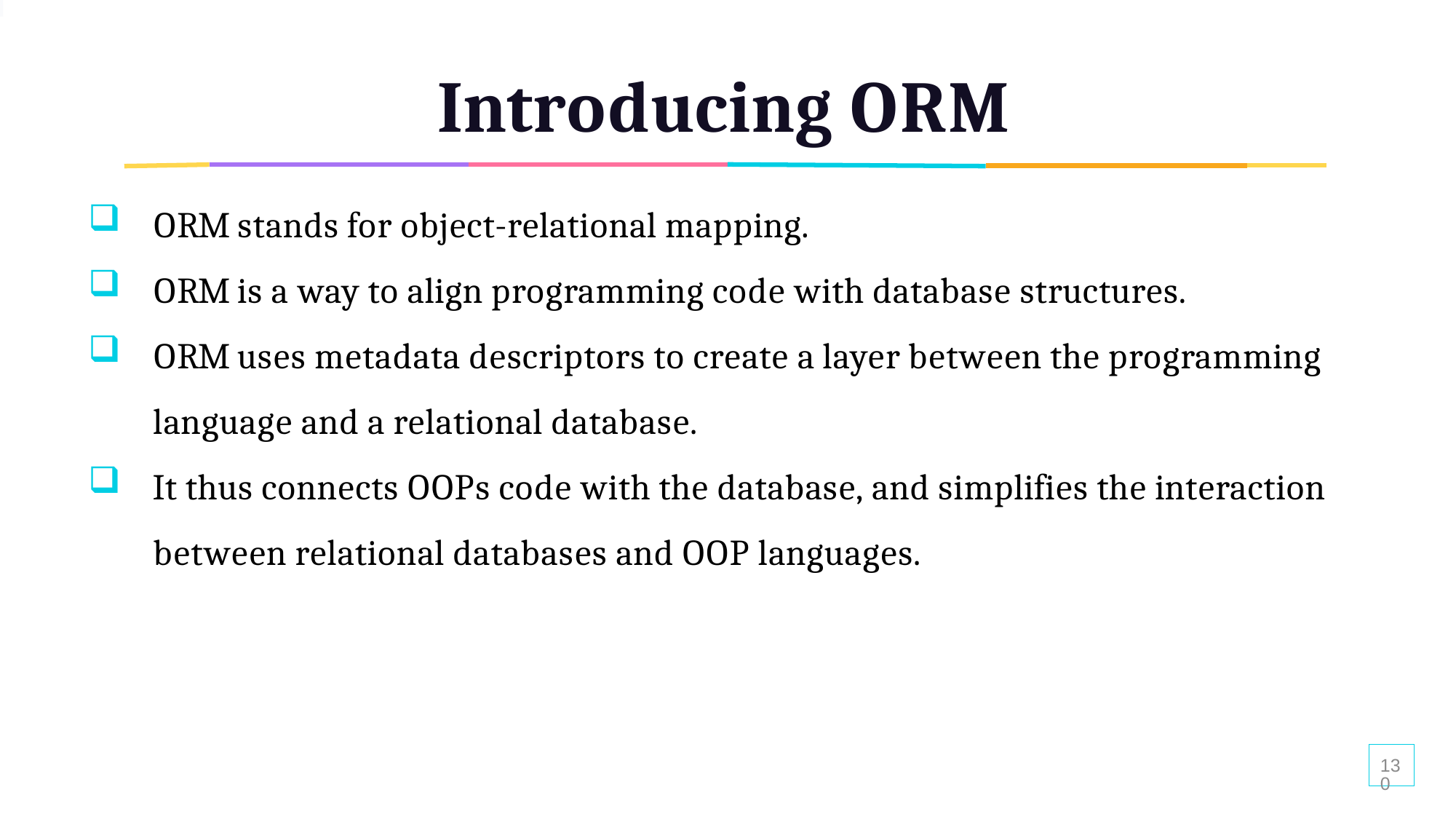

# Introducing ORM
ORM stands for object-relational mapping.
ORM is a way to align programming code with database structures.
ORM uses metadata descriptors to create a layer between the programming language and a relational database.
It thus connects OOPs code with the database, and simplifies the interaction between relational databases and OOP languages.

130